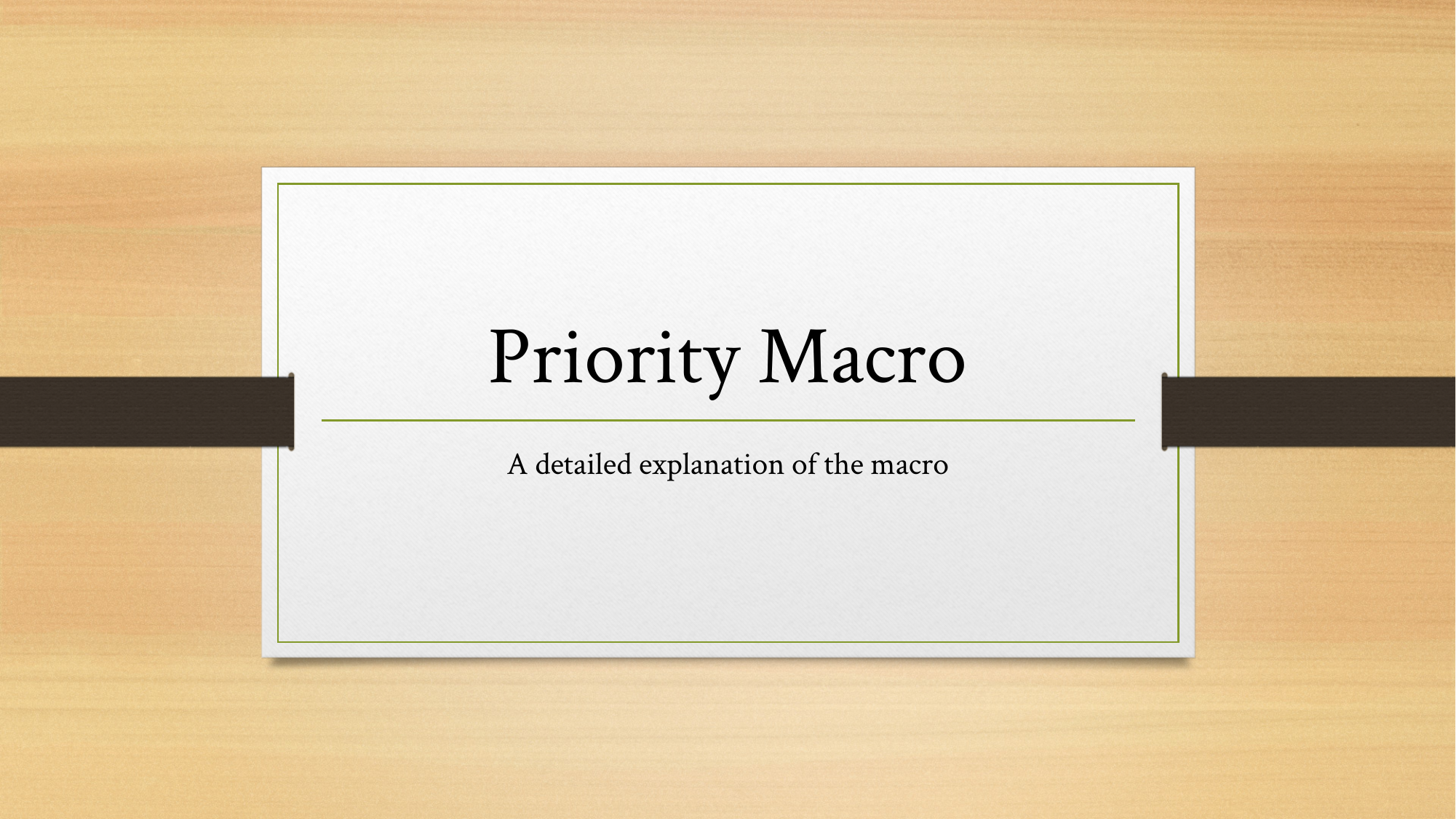

# Priority Macro
A detailed explanation of the macro